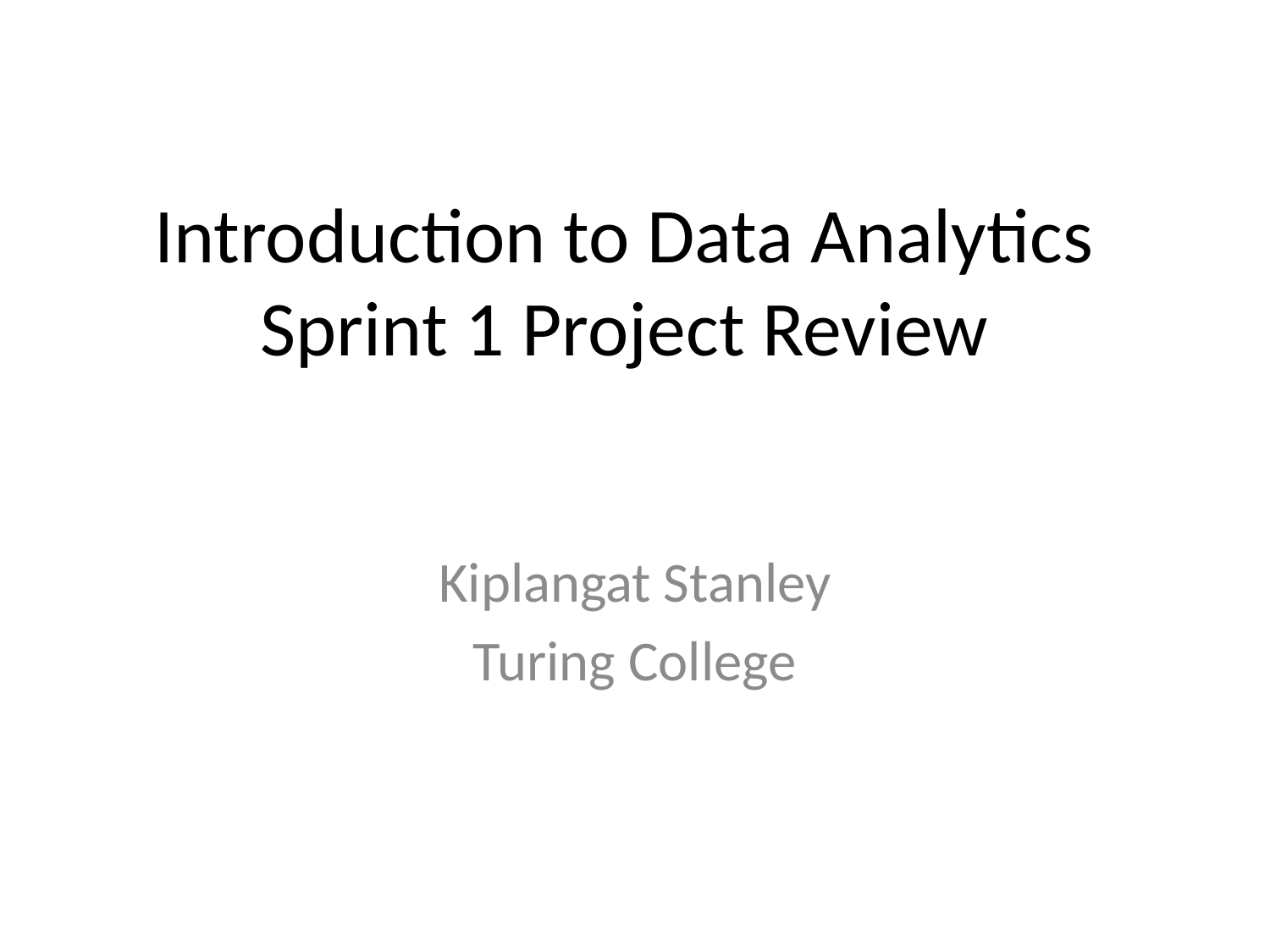

# Introduction to Data Analytics Sprint 1 Project Review
Kiplangat Stanley
Turing College